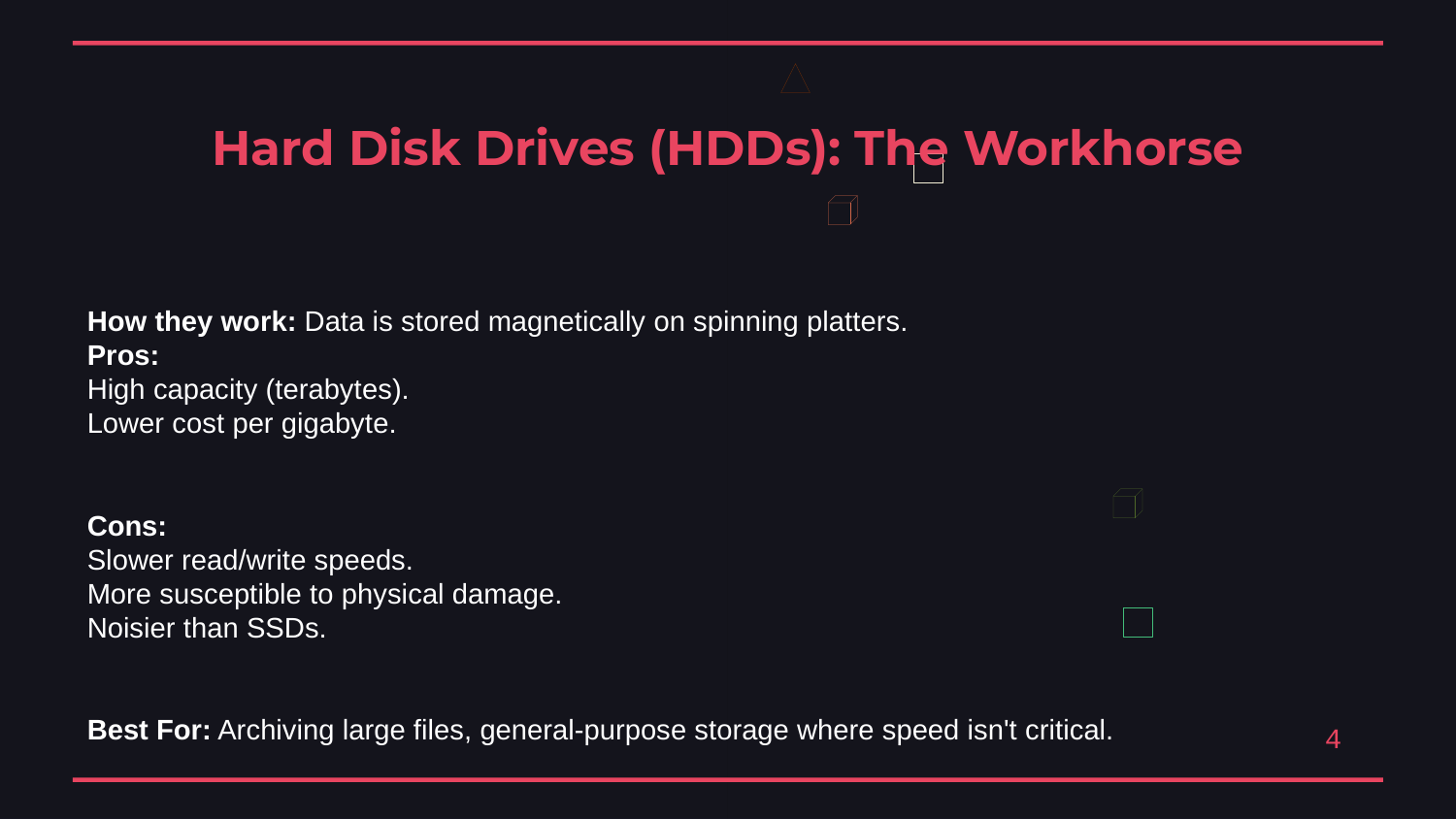

Hard Disk Drives (HDDs): The Workhorse

How they work: Data is stored magnetically on spinning platters.
Pros:
High capacity (terabytes).
Lower cost per gigabyte.

Cons:
Slower read/write speeds.
More susceptible to physical damage.
Noisier than SSDs.

Best For: Archiving large files, general-purpose storage where speed isn't critical.

4